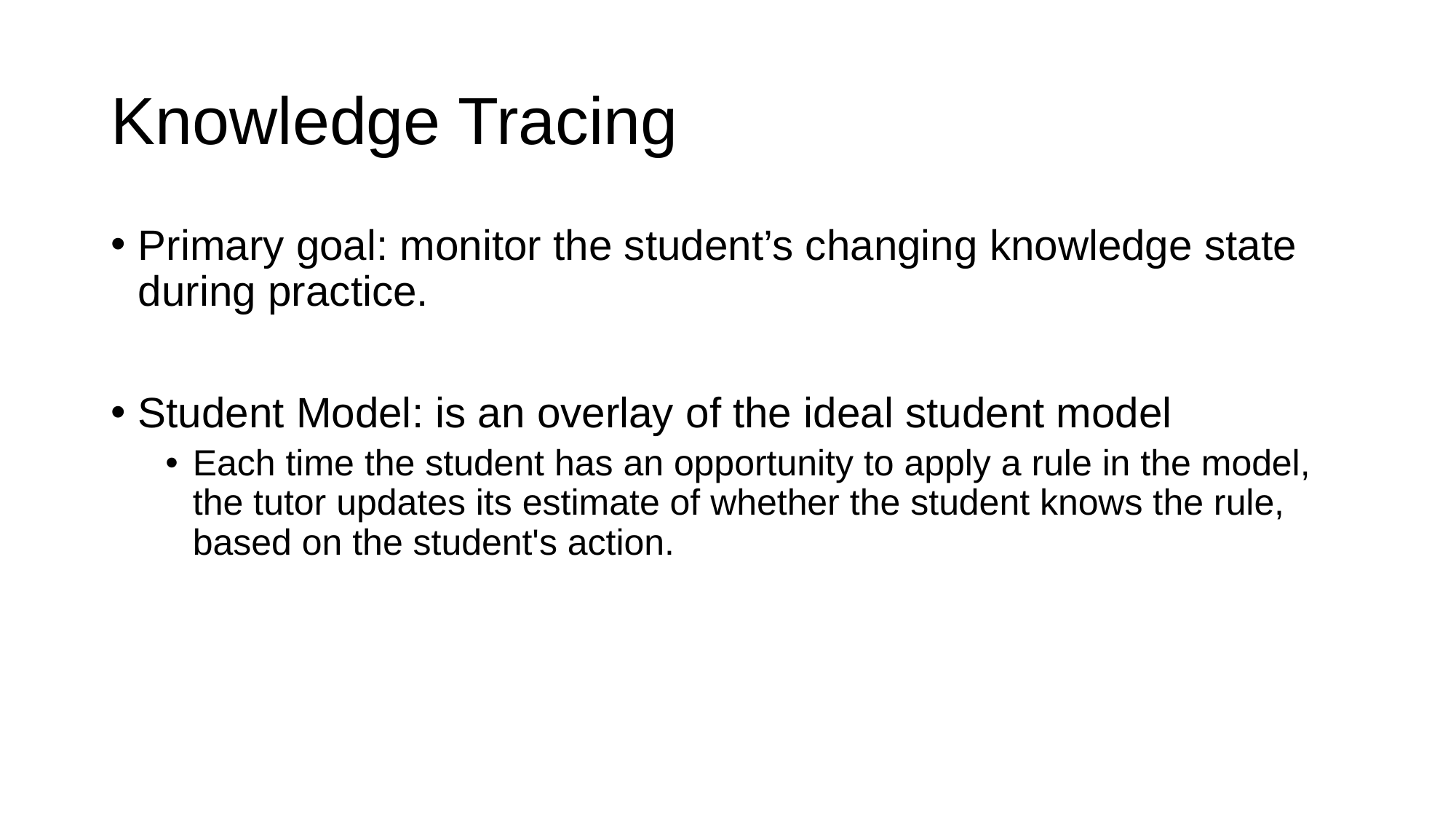

# Knowledge Tracing
Primary goal: monitor the student’s changing knowledge state during practice.

Student Model: is an overlay of the ideal student model
Each time the student has an opportunity to apply a rule in the model, the tutor updates its estimate of whether the student knows the rule, based on the student's action.